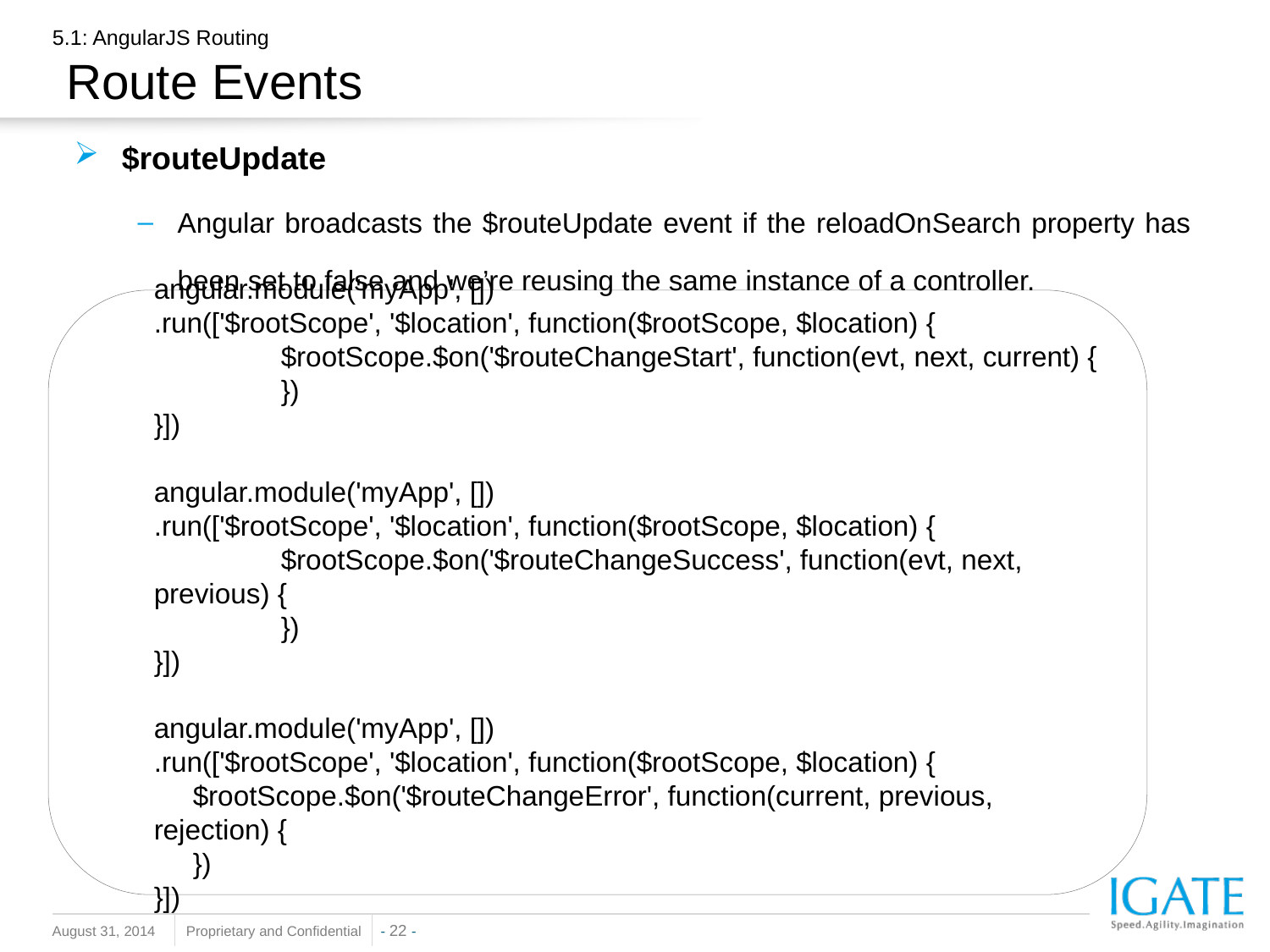

# 5.1: AngularJS Routing Route Events
$routeUpdate
Angular broadcasts the $routeUpdate event if the reloadOnSearch property has been set to false and we’re reusing the same instance of a controller.

angular.module('myApp', [])
.run(['$rootScope', '$location', function($rootScope, $location) {
	$rootScope.$on('$routeChangeStart', function(evt, next, current) {
	})
}])

angular.module('myApp', [])
.run(['$rootScope', '$location', function($rootScope, $location) {
	$rootScope.$on('$routeChangeSuccess', function(evt, next, previous) {
	})
}])

angular.module('myApp', [])
.run(['$rootScope', '$location', function($rootScope, $location) {
     $rootScope.$on('$routeChangeError', function(current, previous, rejection) {
     })
}])